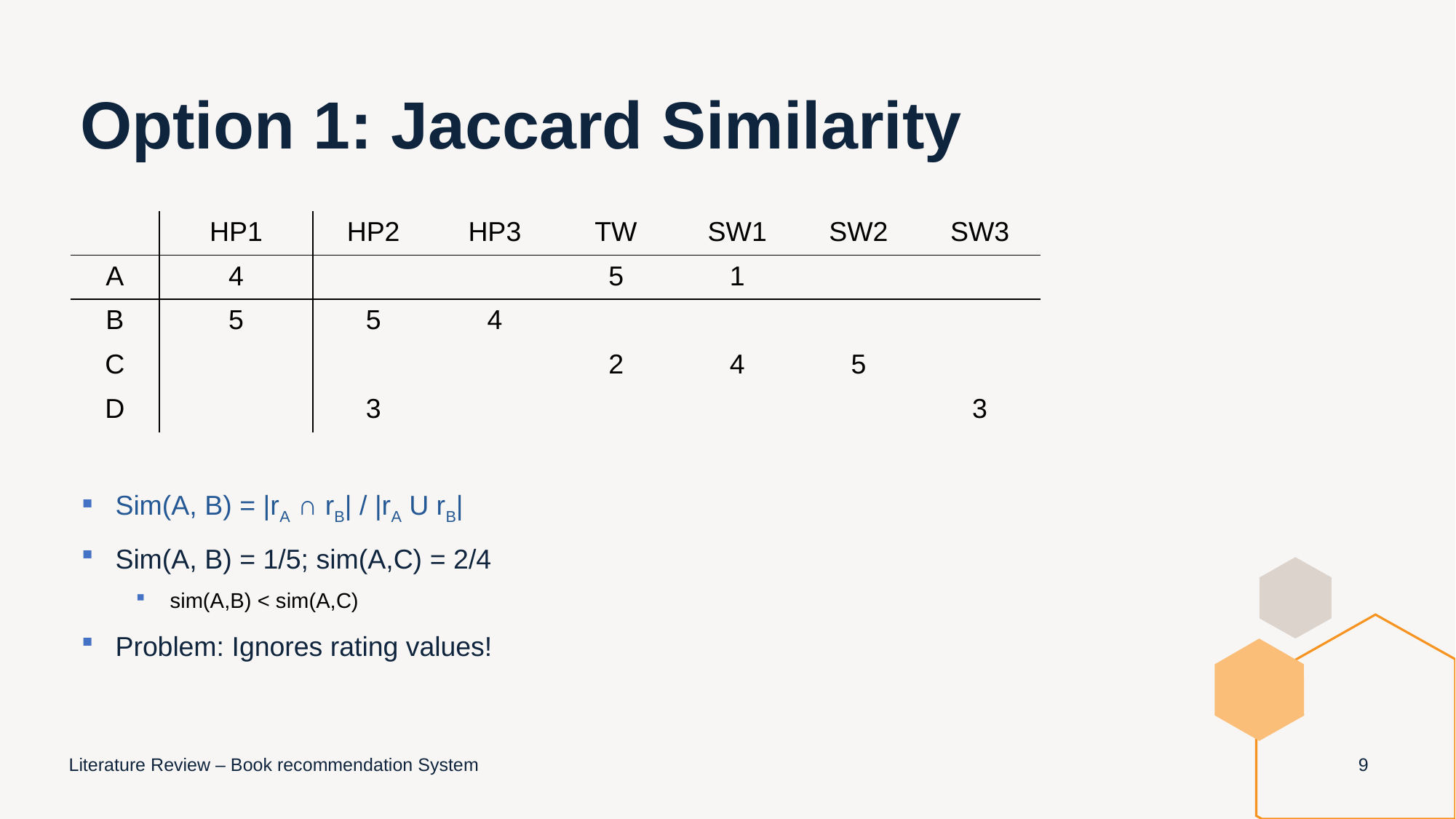

# Option 1: Jaccard Similarity

Sim(A, B) = |rA ∩ rB| / |rA U rB|
Sim(A, B) = 1/5; sim(A,C) = 2/4
sim(A,B) < sim(A,C)
Problem: Ignores rating values!

|  | HP1 | HP2 | HP3 | TW | SW1 | SW2 | SW3 |
| --- | --- | --- | --- | --- | --- | --- | --- |
| A | 4 |  |  | 5 | 1 |  |  |
| B | 5 | 5 | 4 |  |  |  |  |
| C |  |  |  | 2 | 4 | 5 |  |
| D |  | 3 |  |  |  |  | 3 |
Literature Review – Book recommendation System
9